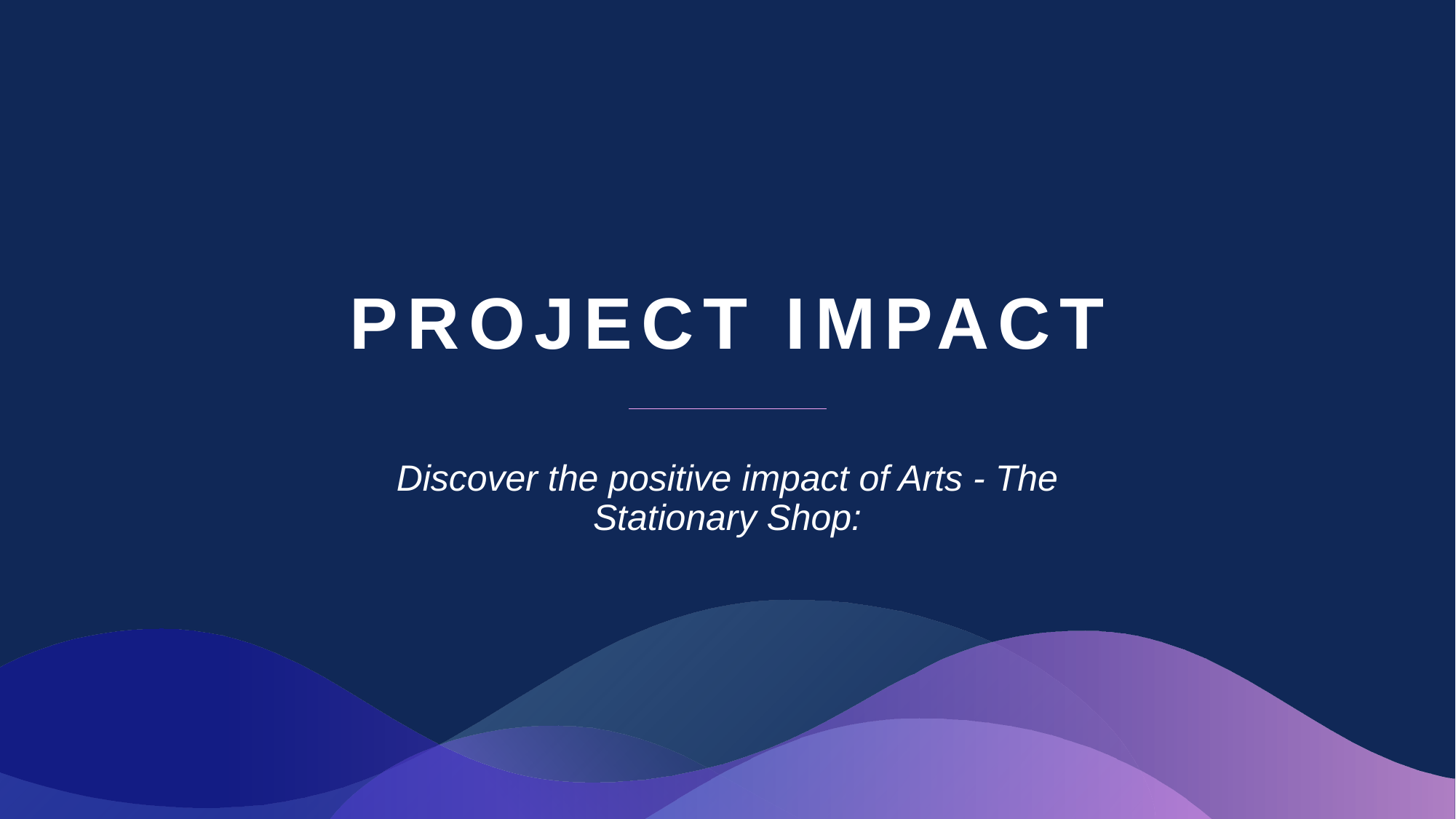

# Project impact
Discover the positive impact of Arts - The Stationary Shop: